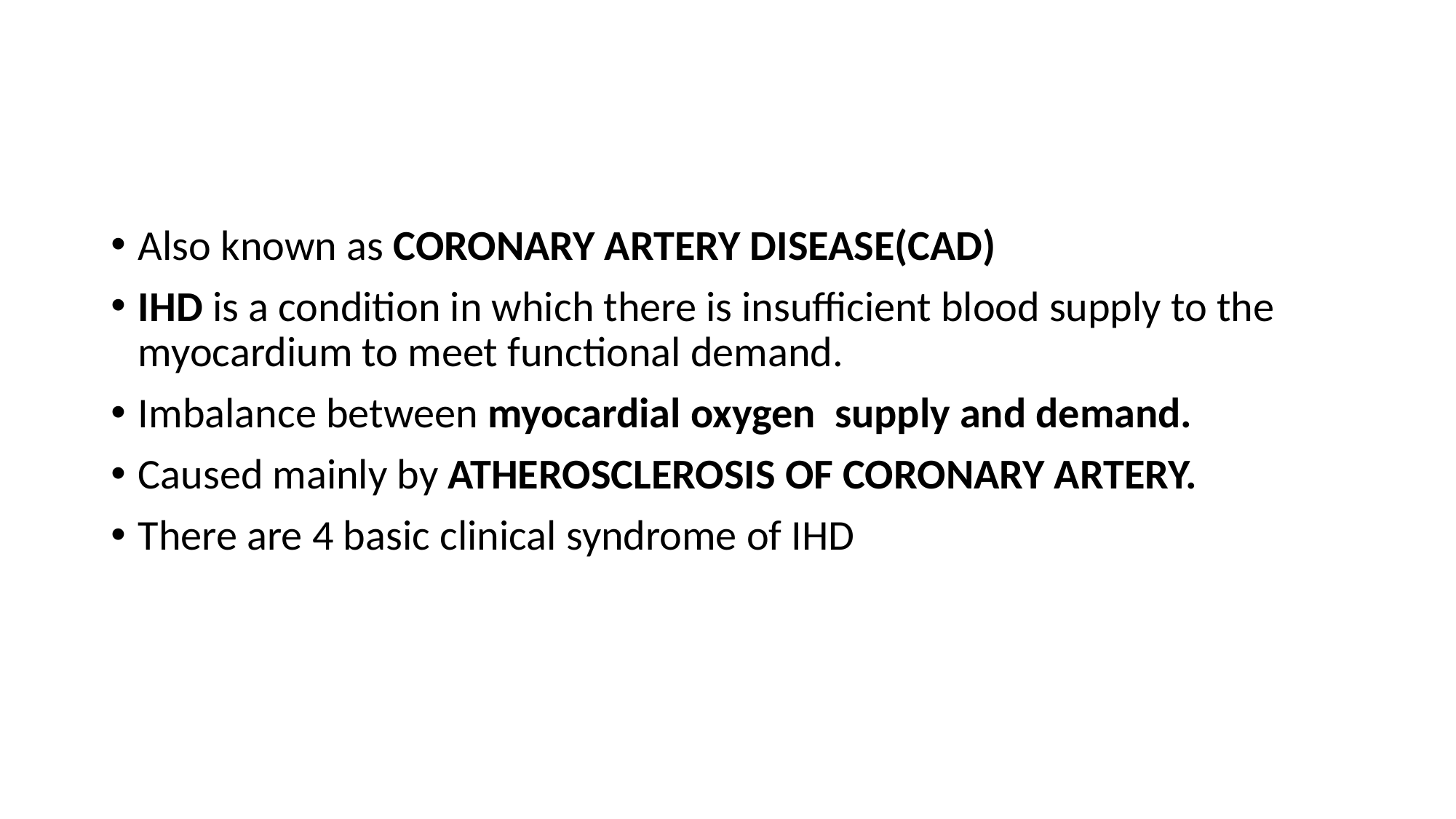

#
Also known as CORONARY ARTERY DISEASE(CAD)
IHD is a condition in which there is insufficient blood supply to the myocardium to meet functional demand.
Imbalance between myocardial oxygen  supply and demand.
Caused mainly by ATHEROSCLEROSIS OF CORONARY ARTERY.
There are 4 basic clinical syndrome of IHD